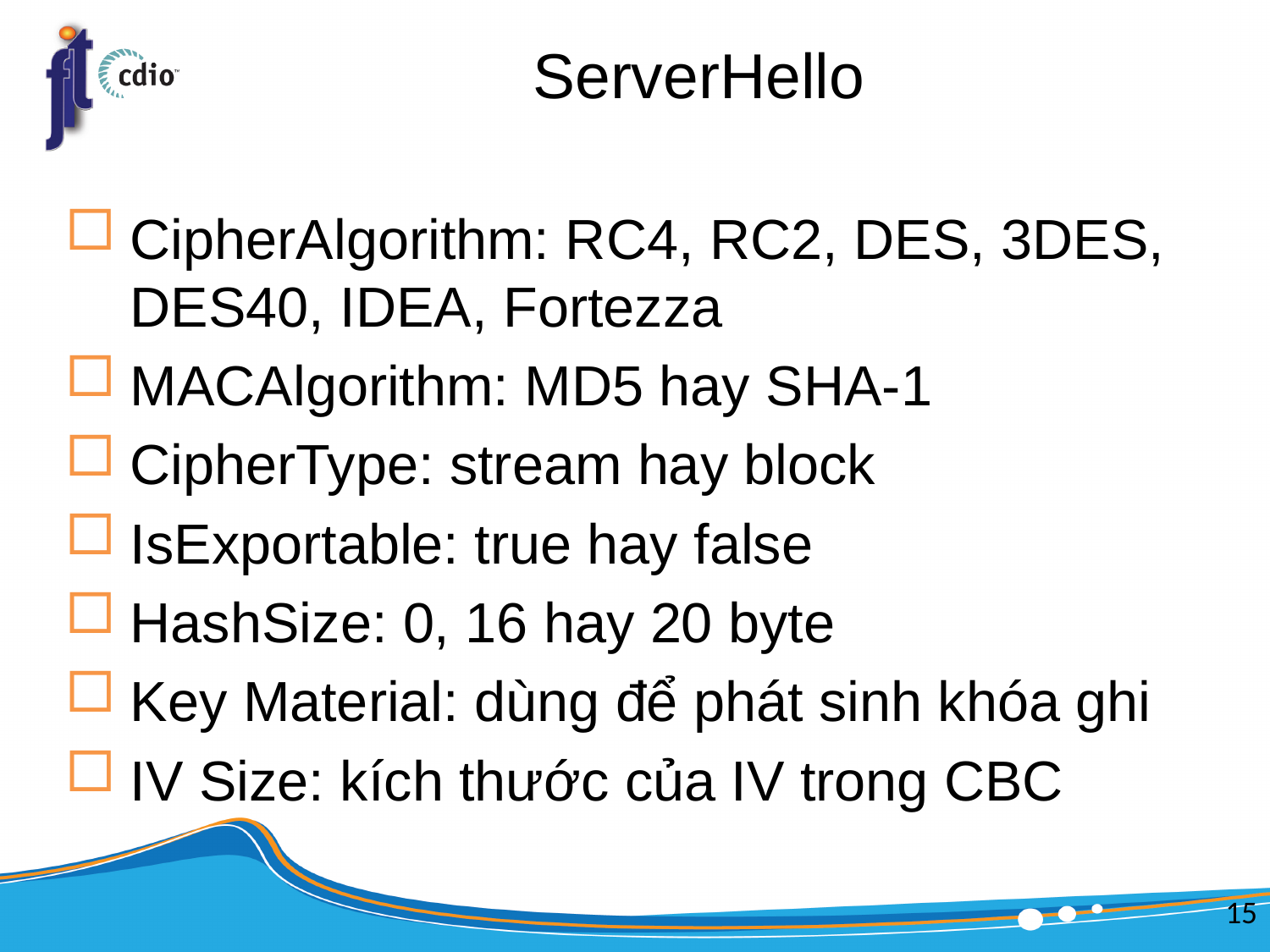

# ServerHello
CipherAlgorithm: RC4, RC2, DES, 3DES, DES40, IDEA, Fortezza
MACAlgorithm: MD5 hay SHA-1
CipherType: stream hay block
IsExportable: true hay false
HashSize: 0, 16 hay 20 byte
Key Material: dùng để phát sinh khóa ghi
IV Size: kích thước của IV trong CBC
15